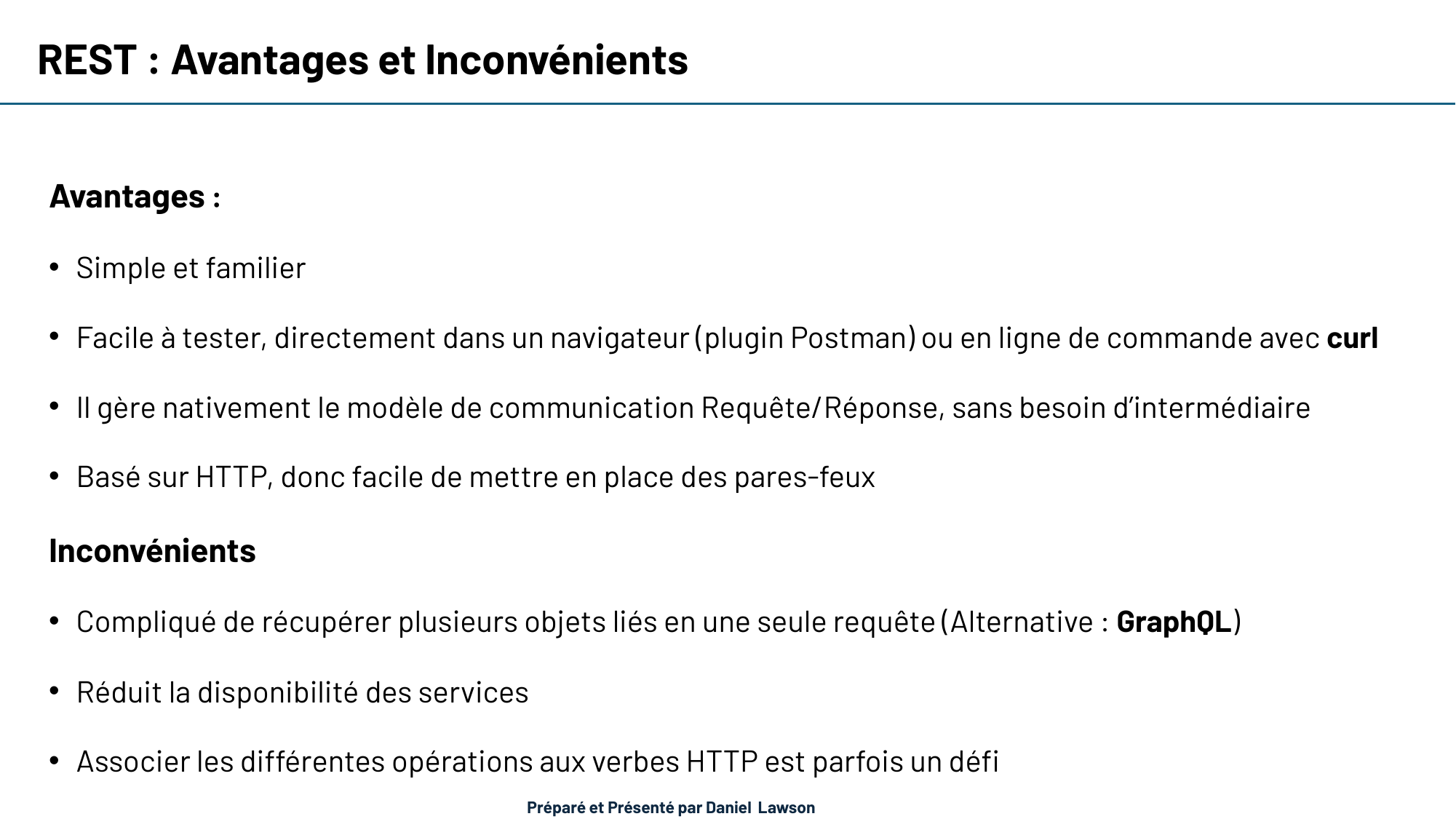

REST : Avantages et Inconvénients
Avantages :
Simple et familier
Facile à tester, directement dans un navigateur (plugin Postman) ou en ligne de commande avec curl
Il gère nativement le modèle de communication Requête/Réponse, sans besoin d’intermédiaire
Basé sur HTTP, donc facile de mettre en place des pares-feux
Inconvénients
Compliqué de récupérer plusieurs objets liés en une seule requête (Alternative : GraphQL)
Réduit la disponibilité des services
Associer les différentes opérations aux verbes HTTP est parfois un défi

Préparé et Présenté par Daniel  Lawson